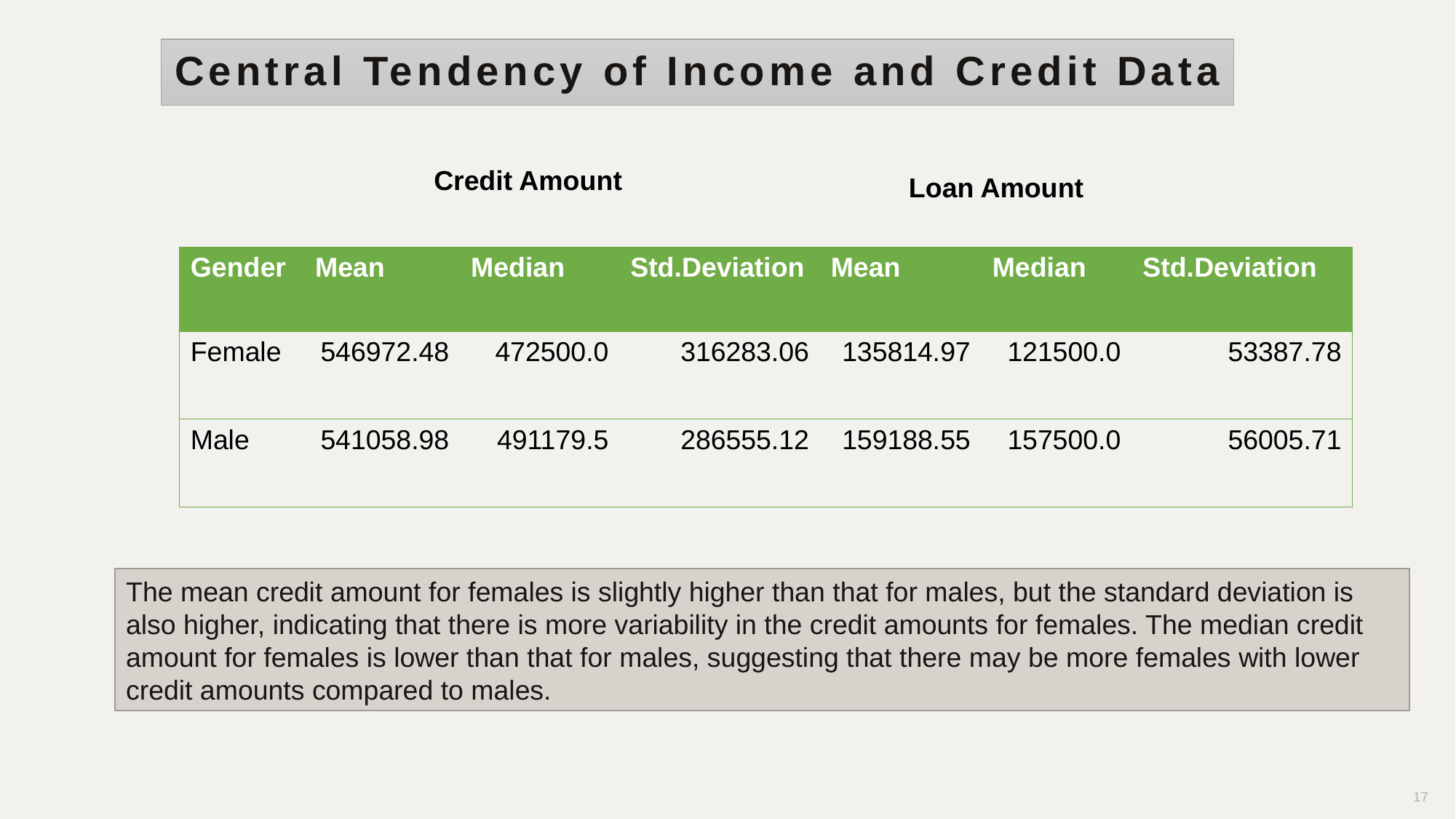

# Central Tendency of Income and Credit Data
Credit Amount
Loan Amount
| Gender | Mean | Median | Std.Deviation | Mean | Median | Std.Deviation |
| --- | --- | --- | --- | --- | --- | --- |
| Female | 546972.48 | 472500.0 | 316283.06 | 135814.97 | 121500.0 | 53387.78 |
| Male | 541058.98 | 491179.5 | 286555.12 | 159188.55 | 157500.0 | 56005.71 |
The mean credit amount for females is slightly higher than that for males, but the standard deviation is also higher, indicating that there is more variability in the credit amounts for females. The median credit amount for females is lower than that for males, suggesting that there may be more females with lower credit amounts compared to males.
17